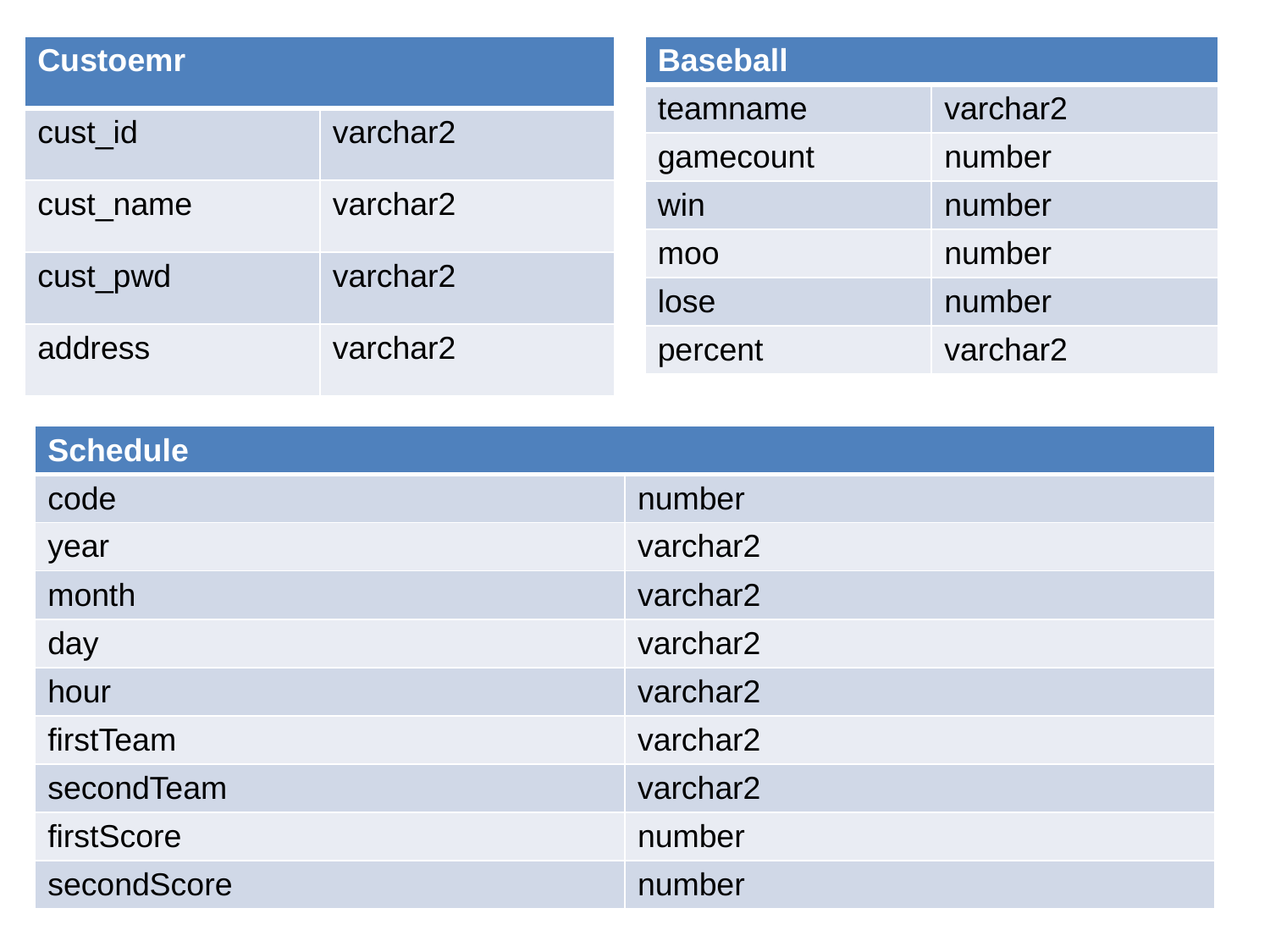

| Custoemr |  |
| --- | --- |
| cust\_id | varchar2 |
| cust\_name | varchar2 |
| cust\_pwd | varchar2 |
| address | varchar2 |
| Baseball |  |
| --- | --- |
| teamname | varchar2 |
| gamecount | number |
| win | number |
| moo | number |
| lose | number |
| percent | varchar2 |
| Schedule |  |
| --- | --- |
| code | number |
| year | varchar2 |
| month | varchar2 |
| day | varchar2 |
| hour | varchar2 |
| firstTeam | varchar2 |
| secondTeam | varchar2 |
| firstScore | number |
| secondScore | number |